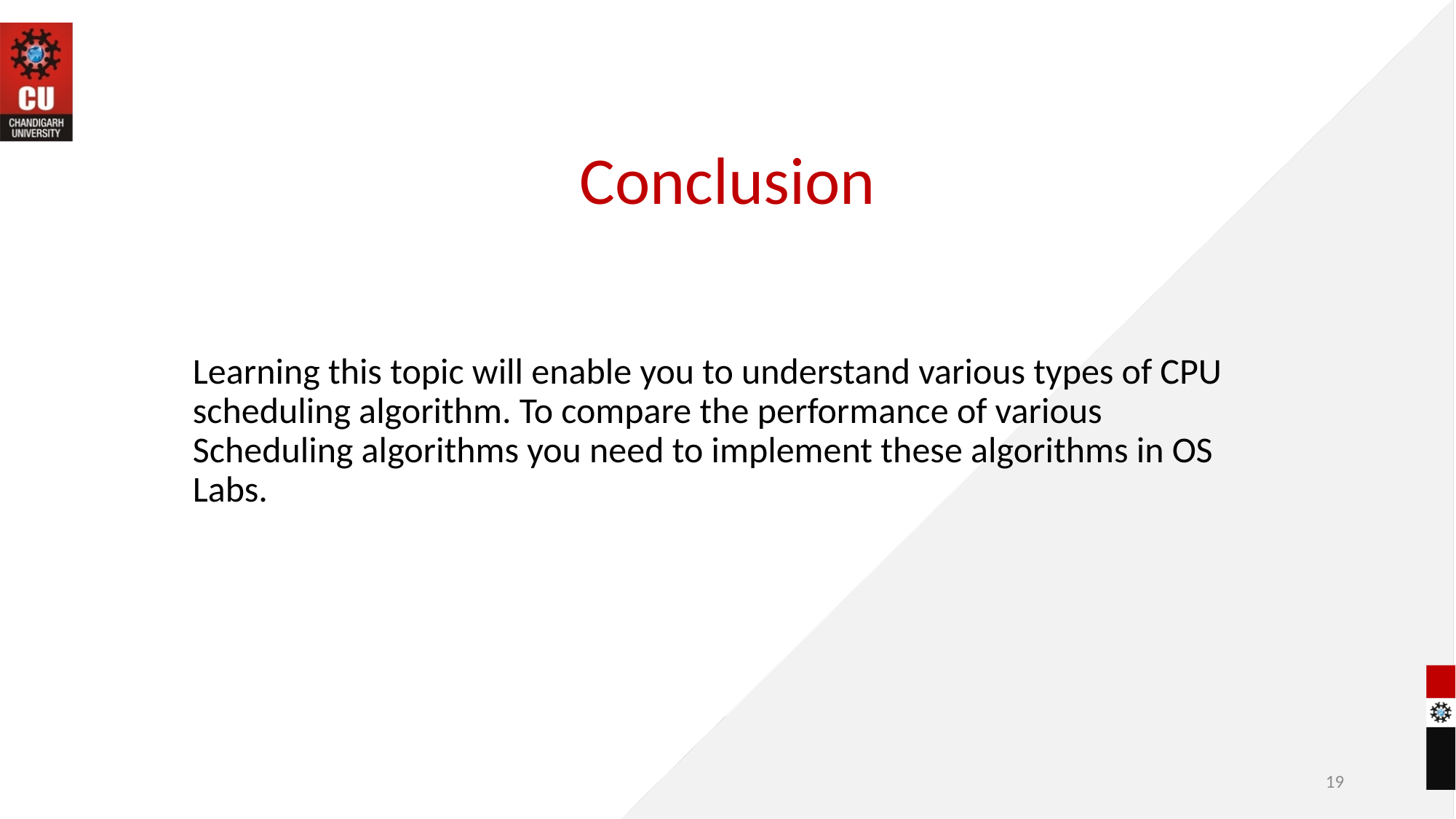

# Conclusion
Learning this topic will enable you to understand various types of CPU scheduling algorithm. To compare the performance of various Scheduling algorithms you need to implement these algorithms in OS Labs.
19